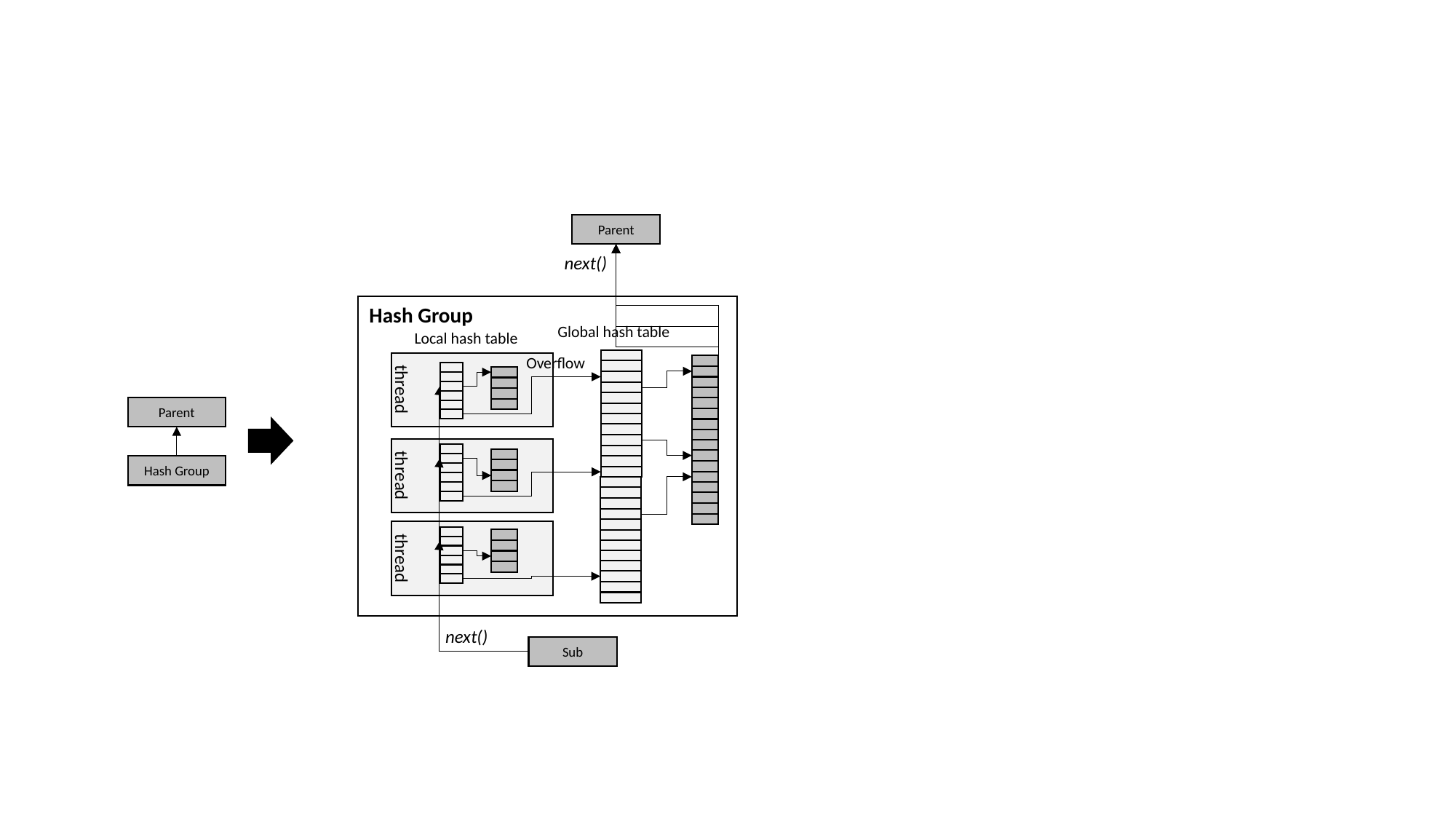

#
Parent
next()
Hash Group
Global hash table
Local hash table
Overflow

thread

Parent

thread

Hash Group
thread

next()
Sub